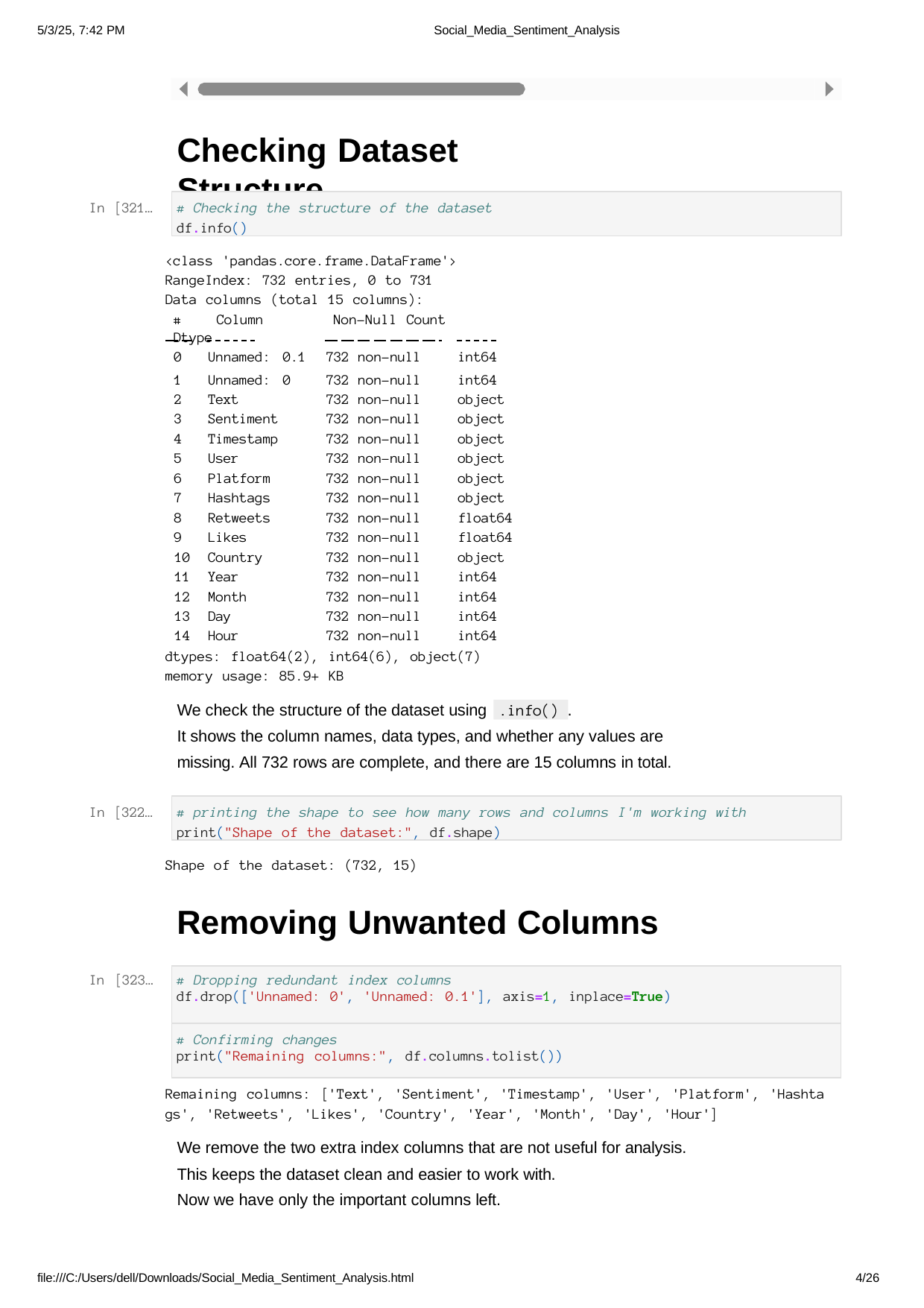

5/3/25, 7:42 PM
Social_Media_Sentiment_Analysis

Checking Dataset Structure
# Checking the structure of the dataset
df.info()
In [321…
<class 'pandas.core.frame.DataFrame'> RangeIndex: 732 entries, 0 to 731
Data columns (total 15 columns):
#	Column	Non-Null Count	Dtype
| 0 |  | Unnamed: | 0.1 | 732 | non-null |  | int64 |
| --- | --- | --- | --- | --- | --- | --- | --- |
| 1 |  | Unnamed: | 0 | 732 | non-null |  | int64 |
| 2 |  | Text |  | 732 | non-null |  | object |
| 3 |  | Sentiment |  | 732 | non-null |  | object |
| 4 |  | Timestamp |  | 732 | non-null |  | object |
| 5 |  | User |  | 732 | non-null |  | object |
| 6 |  | Platform |  | 732 | non-null |  | object |
| 7 |  | Hashtags |  | 732 | non-null |  | object |
| 8 |  | Retweets |  | 732 | non-null |  | float64 |
| 9 |  | Likes |  | 732 | non-null |  | float64 |
| 10 |  | Country |  | 732 | non-null |  | object |
| 11 |  | Year |  | 732 | non-null |  | int64 |
| 12 |  | Month |  | 732 | non-null |  | int64 |
| 13 |  | Day |  | 732 | non-null |  | int64 |
| 14 |  | Hour |  | 732 | non-null |  | int64 |

dtypes: float64(2), int64(6), object(7) memory usage: 85.9+ KB
We check the structure of the dataset using
.
.info()
It shows the column names, data types, and whether any values are missing. All 732 rows are complete, and there are 15 columns in total.
# printing the shape to see how many rows and columns I'm working with
print("Shape of the dataset:", df.shape)
In [322…
Shape of the dataset: (732, 15)
|  |  | Removing Unwanted Columns |
| --- | --- | --- |
| In | [323… | # Dropping redundant index columns df.drop(['Unnamed: 0', 'Unnamed: 0.1'], axis=1, inplace=True) |
|  |  | # Confirming changes print("Remaining columns:", df.columns.tolist()) |
Remaining columns: ['Text', 'Sentiment', 'Timestamp', 'User', 'Platform', 'Hashta gs', 'Retweets', 'Likes', 'Country', 'Year', 'Month', 'Day', 'Hour']
We remove the two extra index columns that are not useful for analysis. This keeps the dataset clean and easier to work with.
Now we have only the important columns left.
file:///C:/Users/dell/Downloads/Social_Media_Sentiment_Analysis.html
4/26